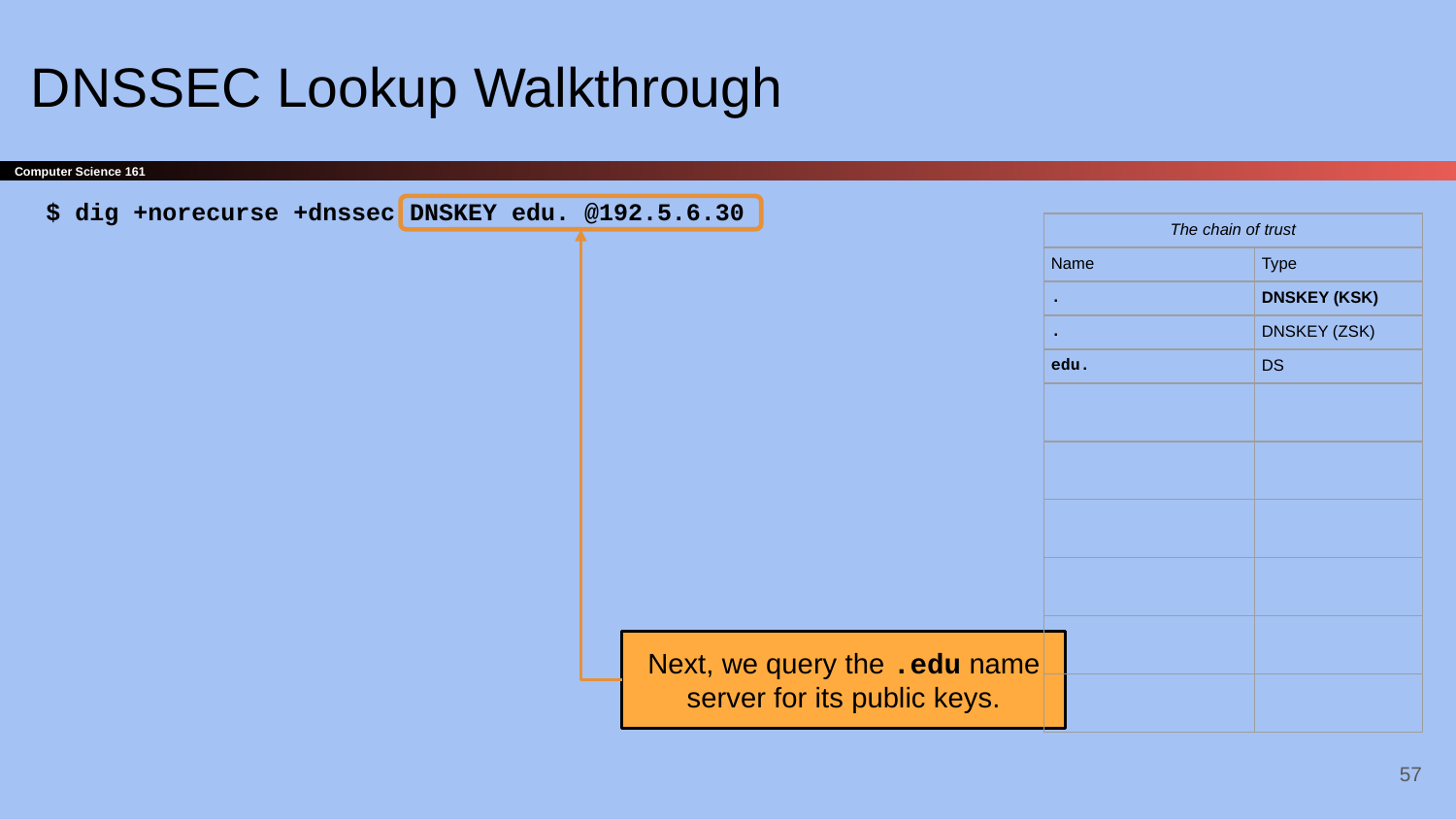

# DNSSEC Lookup Walkthrough
$ dig +norecurse +dnssec DNSKEY edu. @192.5.6.30

Next, we query the .edu name server for its public keys.
| The chain of trust |  |
| --- | --- |
| Name | Type |
| . | DNSKEY (KSK) |
| . | DNSKEY (ZSK) |
| edu. | DS |
|  |  |
|  |  |
|  |  |
|  |  |
|  |  |
|  |  |
57